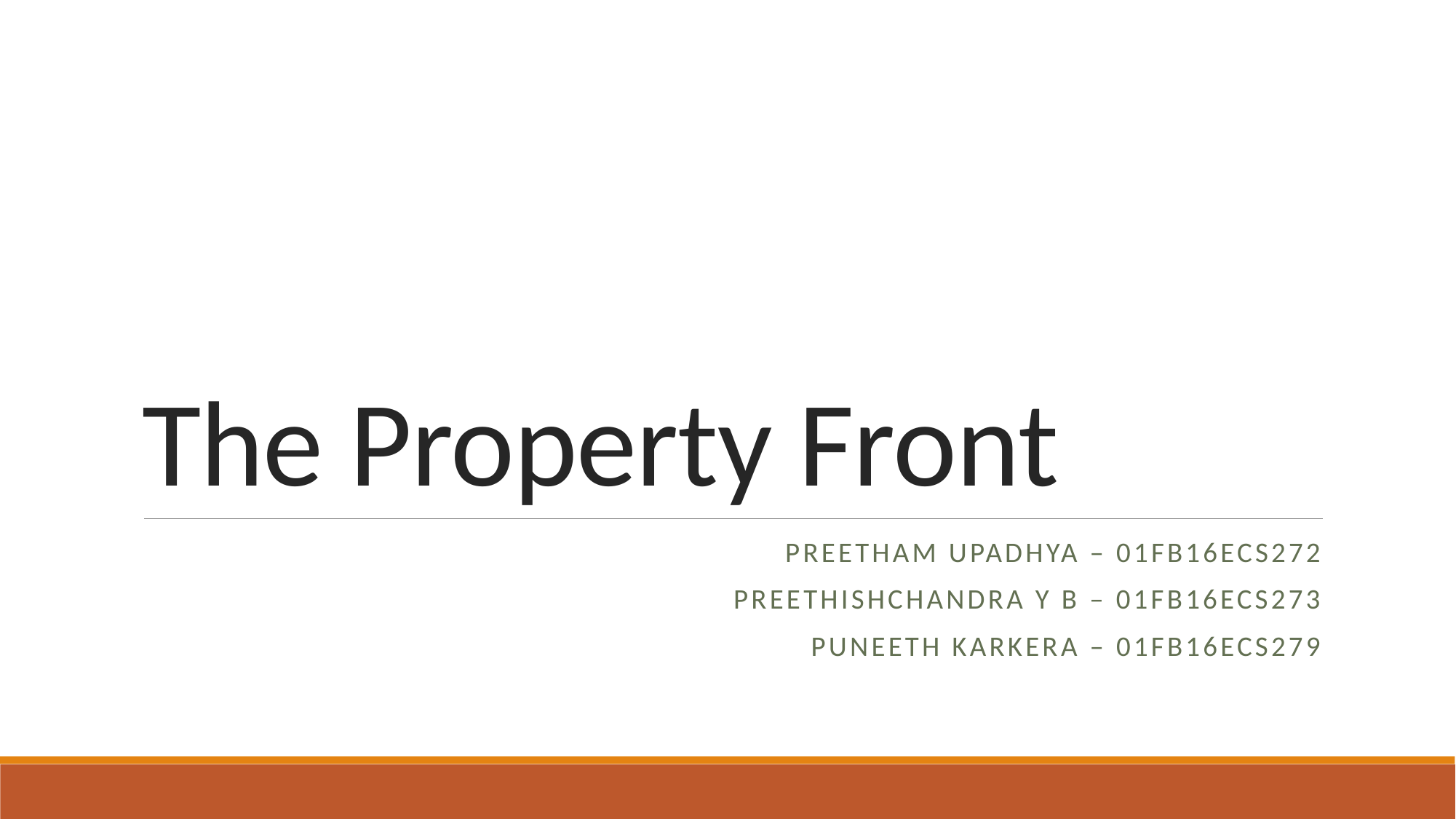

# The Property Front
Preetham upadhya – 01fb16ecs272
Preethishchandra Y B – 01fb16ecs273
Puneeth karkera – 01fb16ecs279